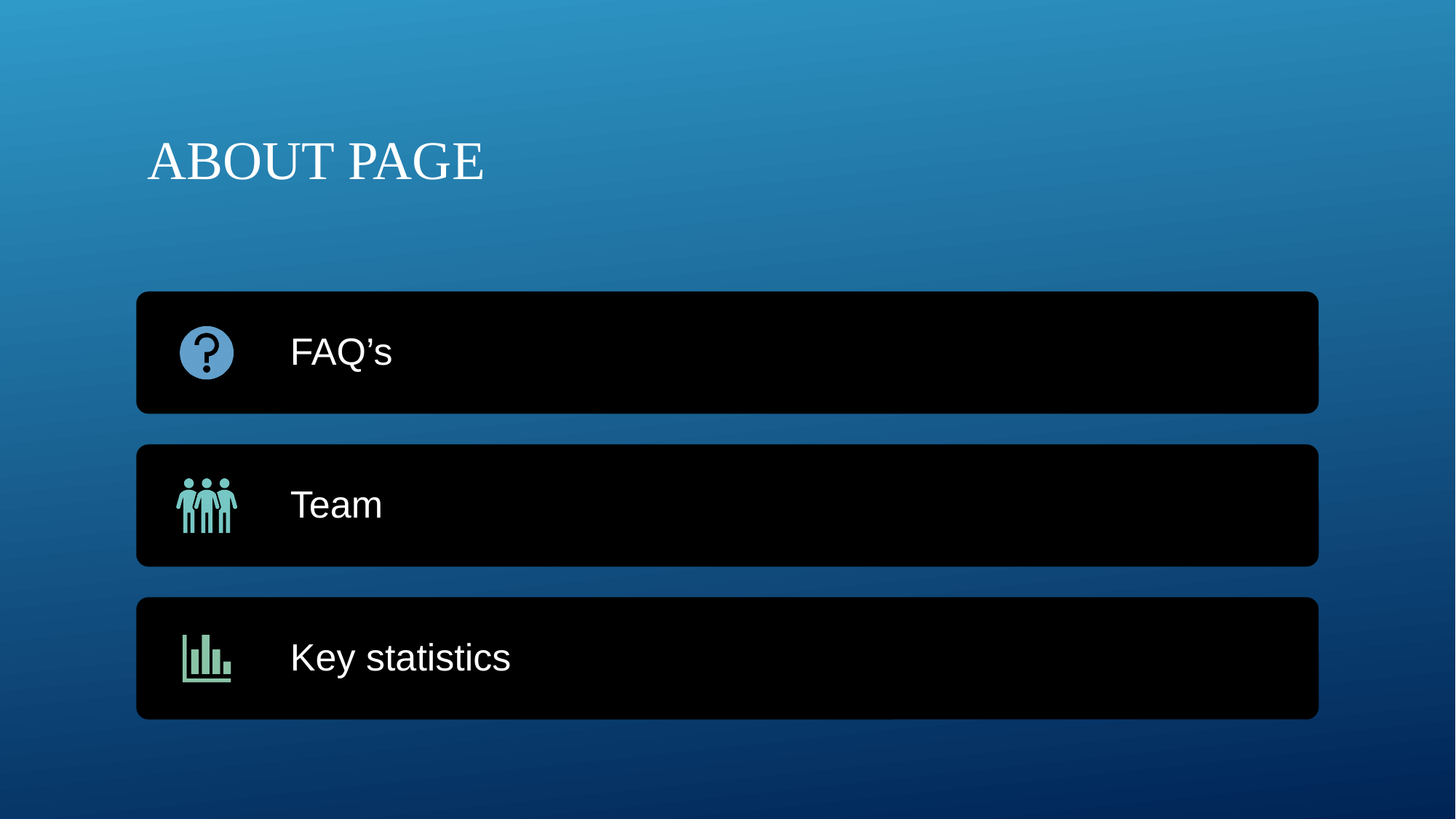

# About page
FAQ’s
Team
Key statistics